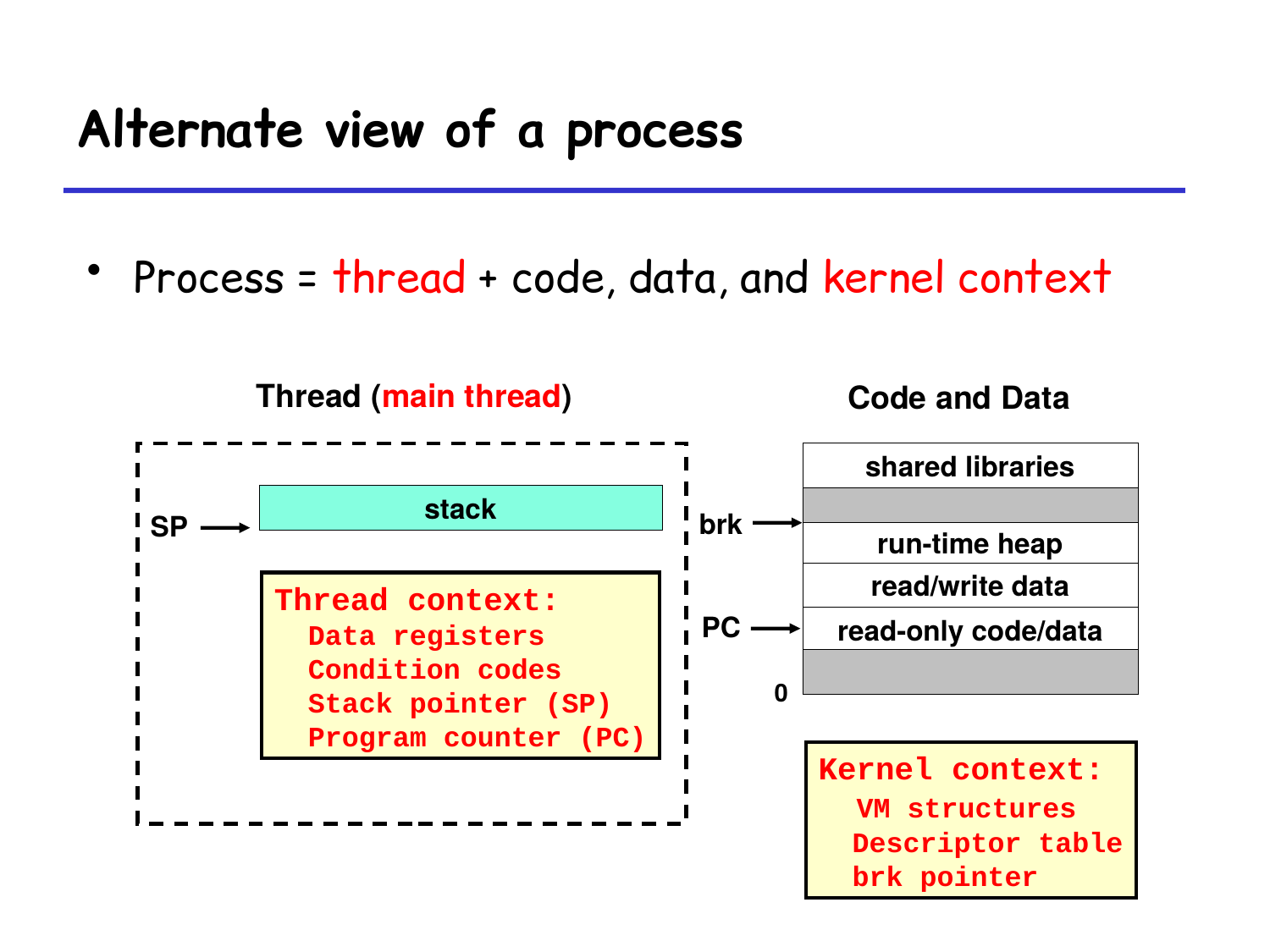

# Alternate view of a process
Process = thread + code, data, and kernel context
Thread (main thread)
 Code and Data

shared libraries
stack

brk
SP

run-time heap

read/write data
Thread context:
  Data registers
  Condition codes
  Stack pointer (SP)
  Program counter (PC)
PC
read-only code/data

0
Kernel context:
  VM structures
  Descriptor table
  brk pointer
23